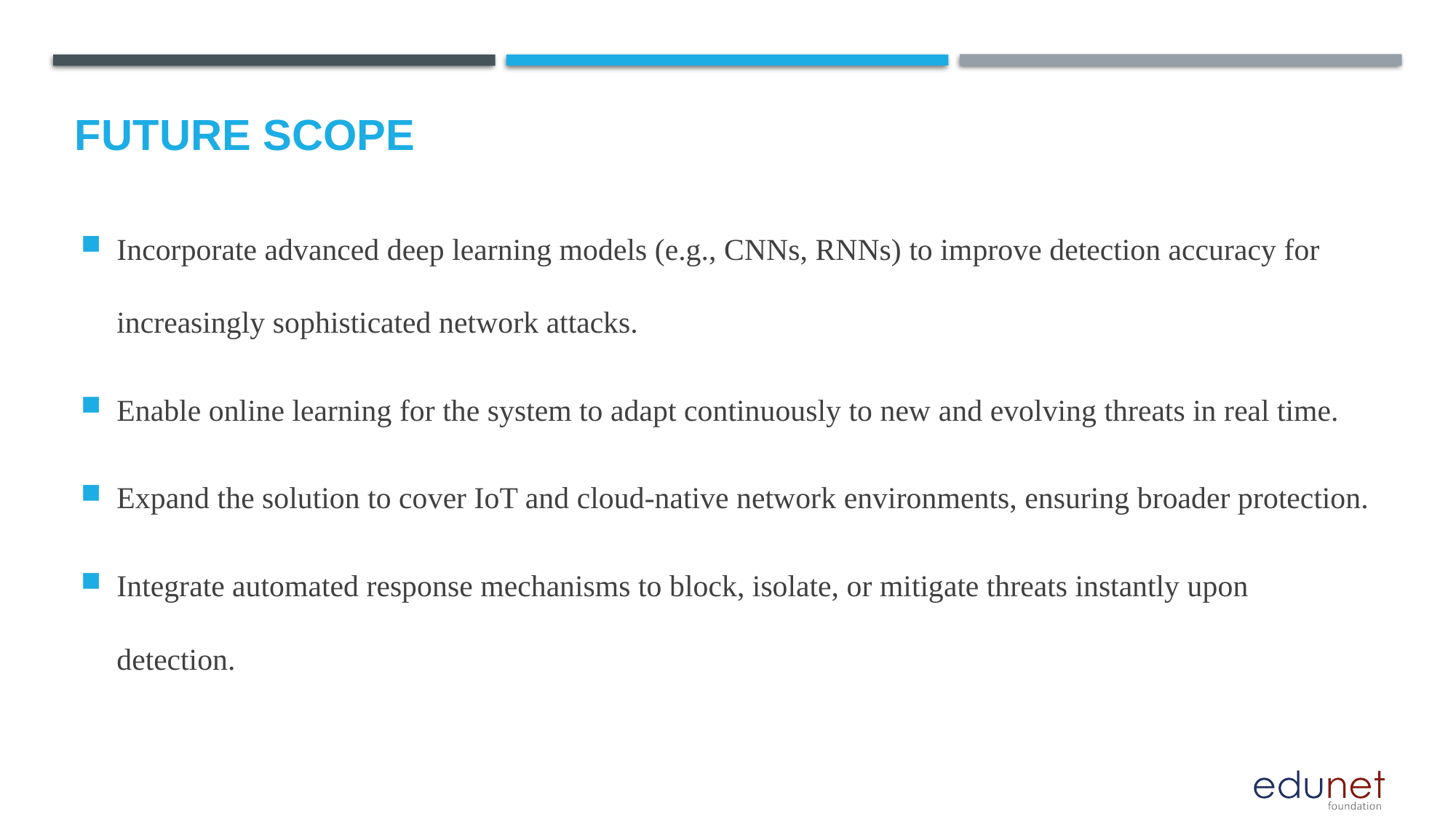

Future scope
Incorporate advanced deep learning models (e.g., CNNs, RNNs) to improve detection accuracy for increasingly sophisticated network attacks.
Enable online learning for the system to adapt continuously to new and evolving threats in real time.
Expand the solution to cover IoT and cloud-native network environments, ensuring broader protection.
Integrate automated response mechanisms to block, isolate, or mitigate threats instantly upon detection.